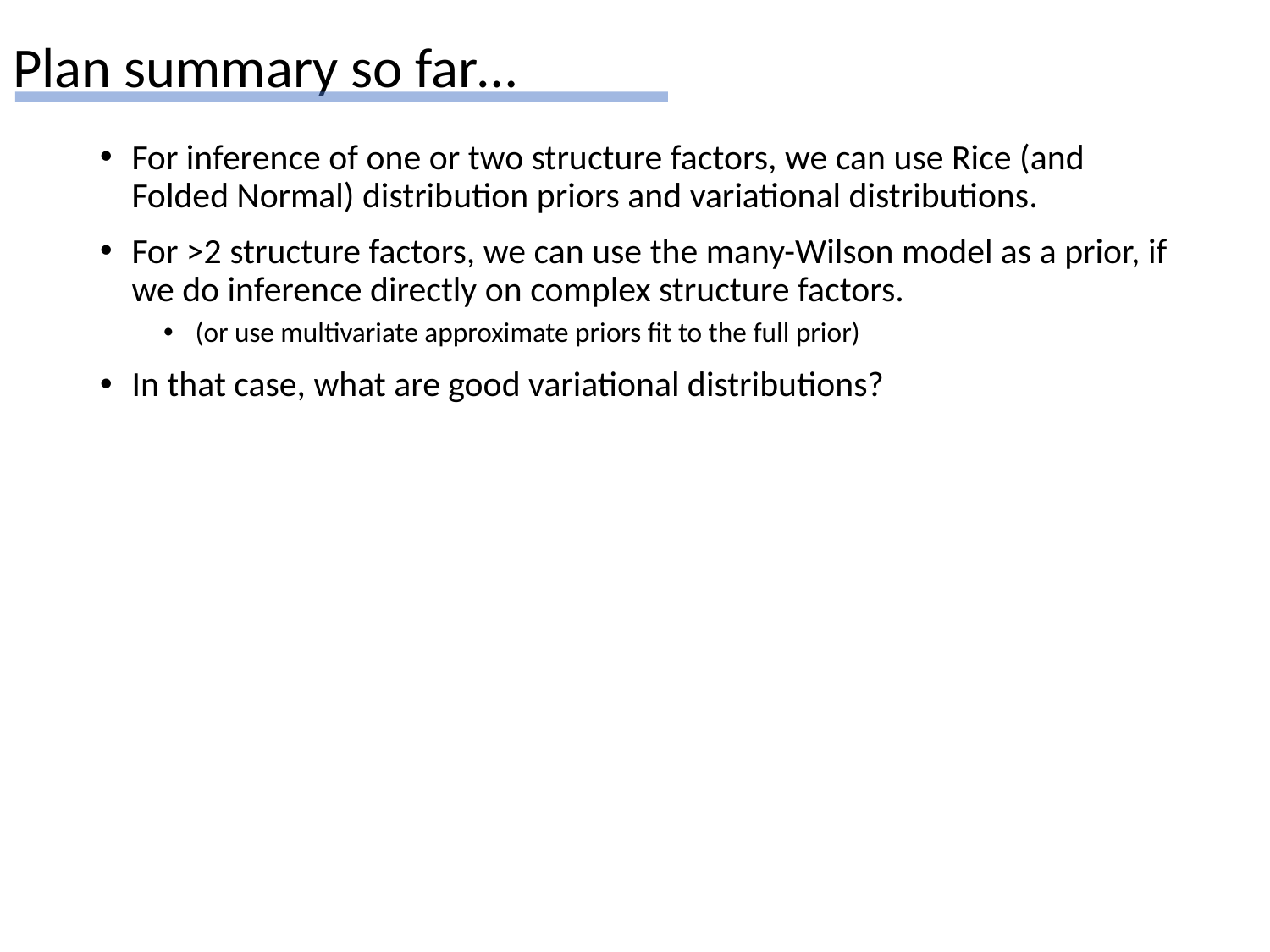

# Plan summary so far…
For inference of one or two structure factors, we can use Rice (and Folded Normal) distribution priors and variational distributions.
For >2 structure factors, we can use the many-Wilson model as a prior, if we do inference directly on complex structure factors.
(or use multivariate approximate priors fit to the full prior)
In that case, what are good variational distributions?